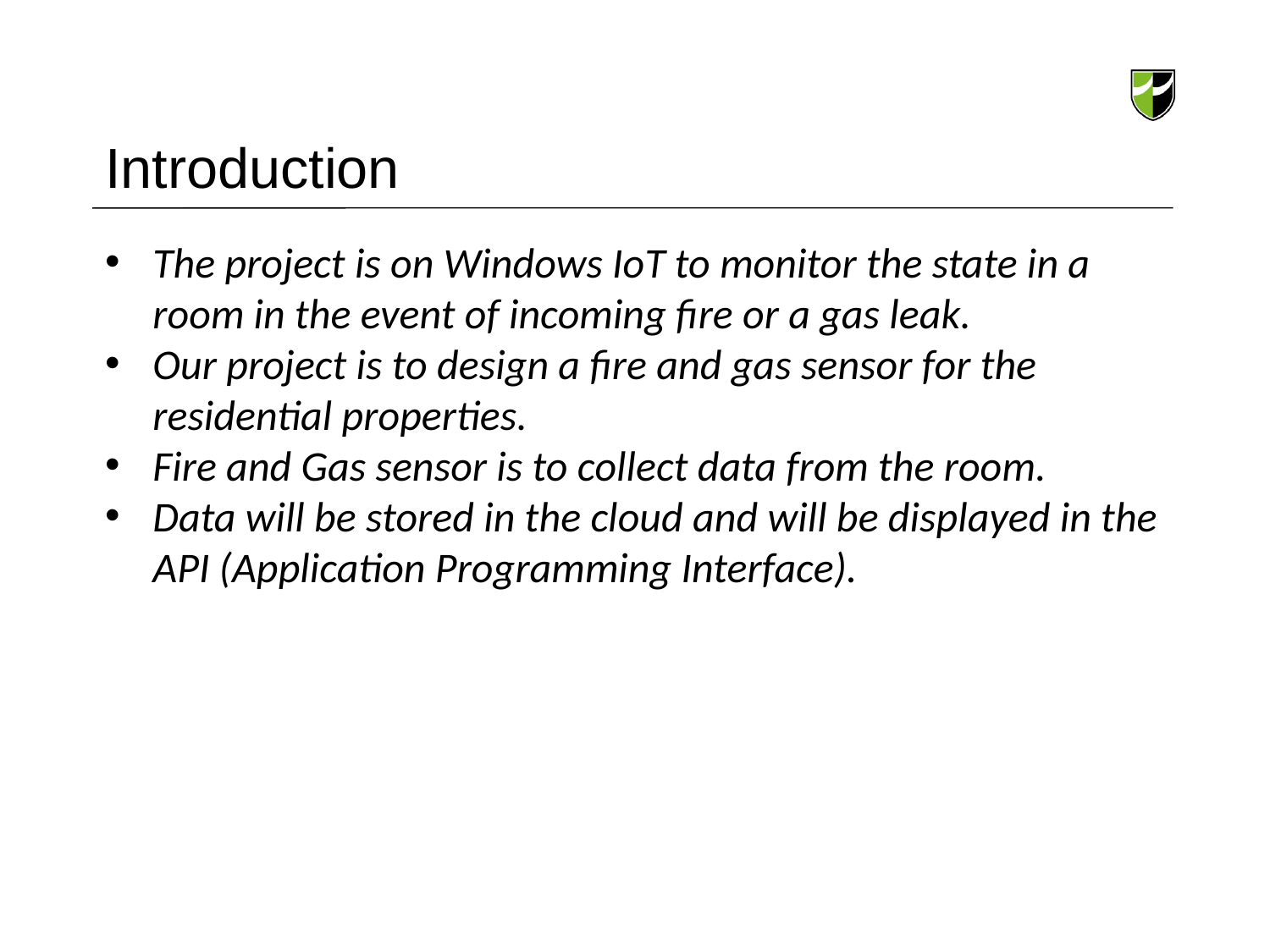

# Introduction
The project is on Windows IoT to monitor the state in a room in the event of incoming fire or a gas leak.
Our project is to design a fire and gas sensor for the residential properties.
Fire and Gas sensor is to collect data from the room.
Data will be stored in the cloud and will be displayed in the API (Application Programming Interface).